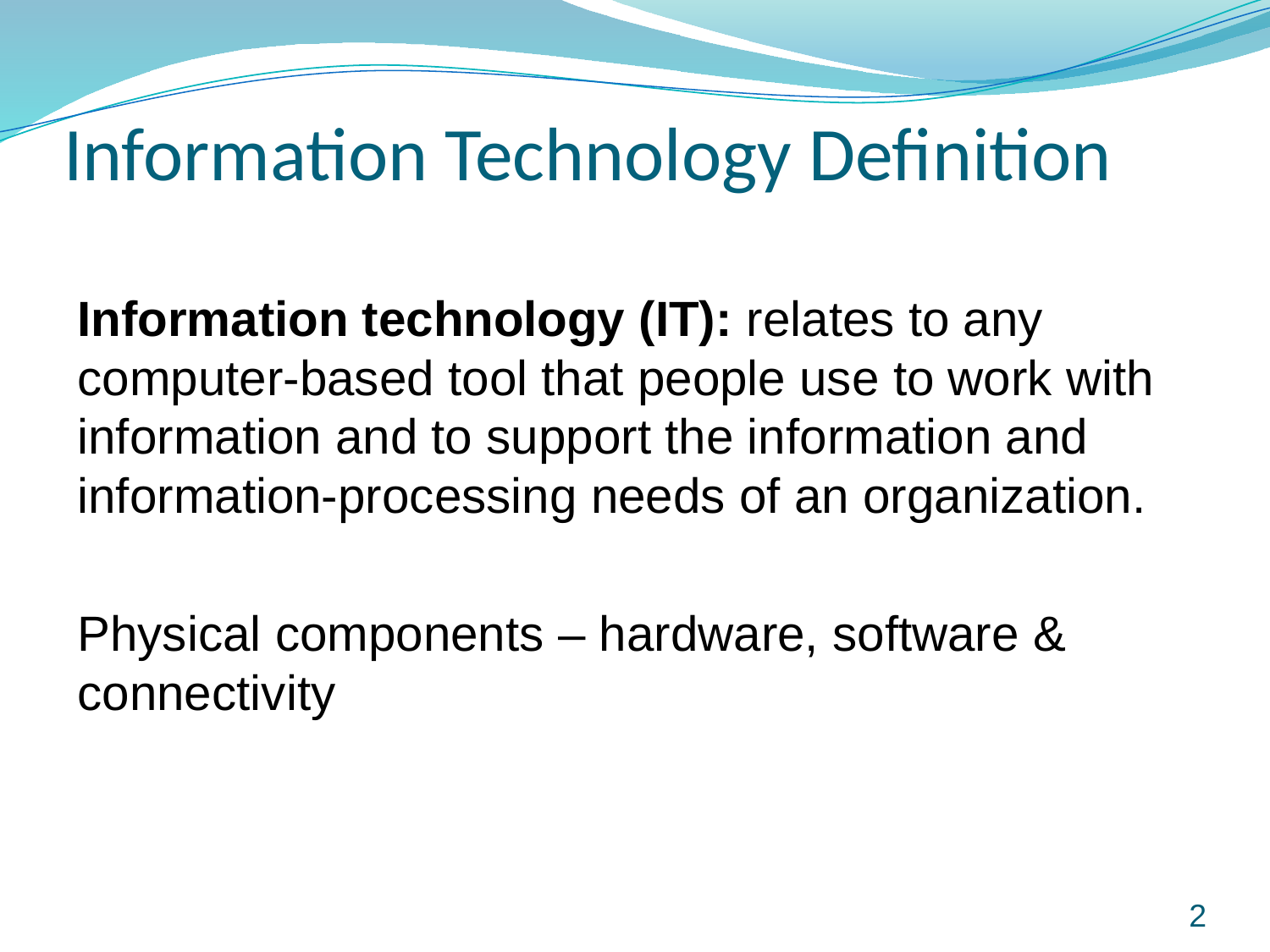

# Information Technology Definition

Information technology (IT): relates to any computer-based tool that people use to work with information and to support the information and information-processing needs of an organization.

Physical components – hardware, software & connectivity

2